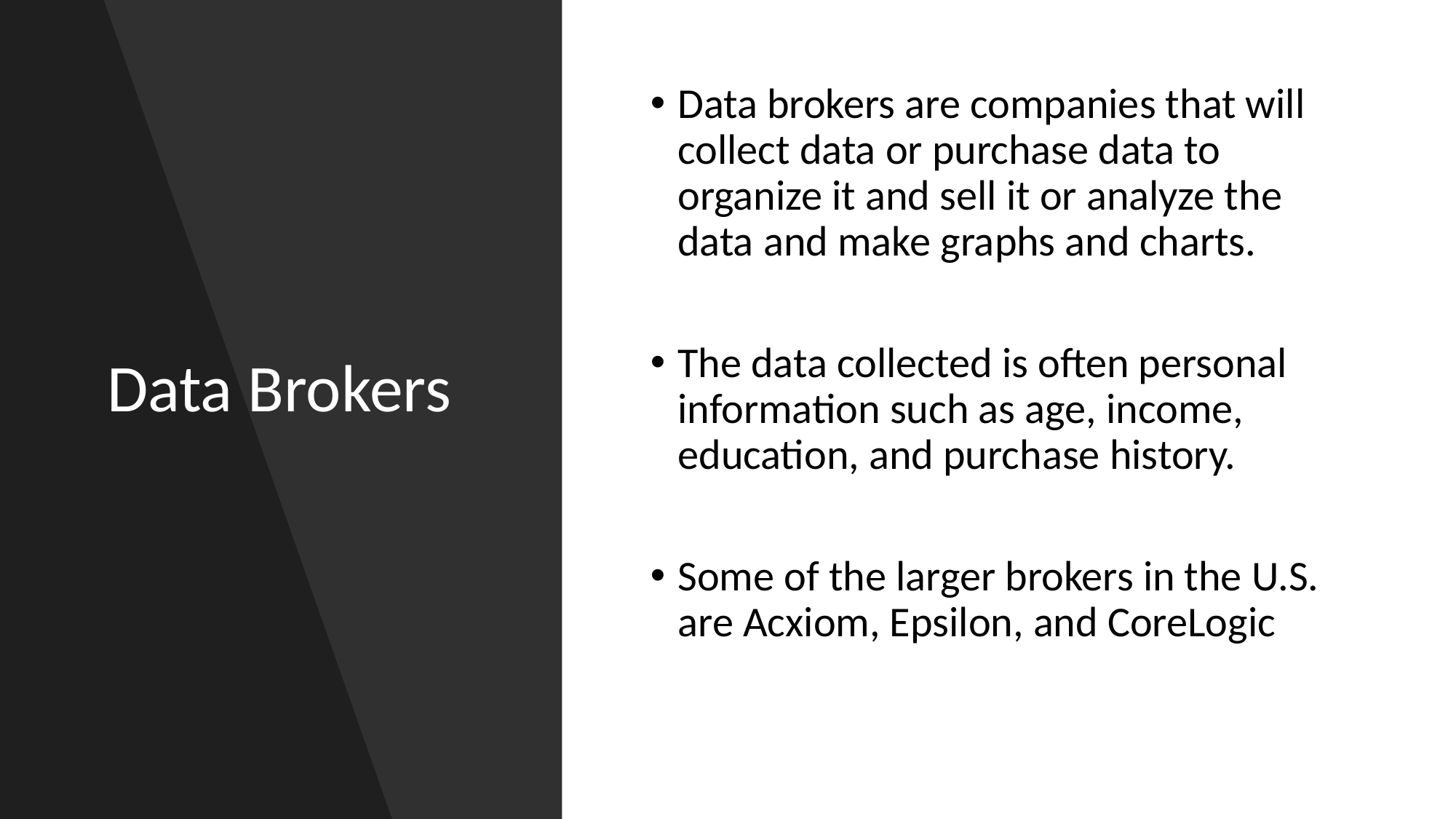

# Data Brokers
Data brokers are companies that will collect data or purchase data to organize it and sell it or analyze the data and make graphs and charts.

The data collected is often personal information such as age, income, education, and purchase history.

Some of the larger brokers in the U.S. are Acxiom, Epsilon, and CoreLogic